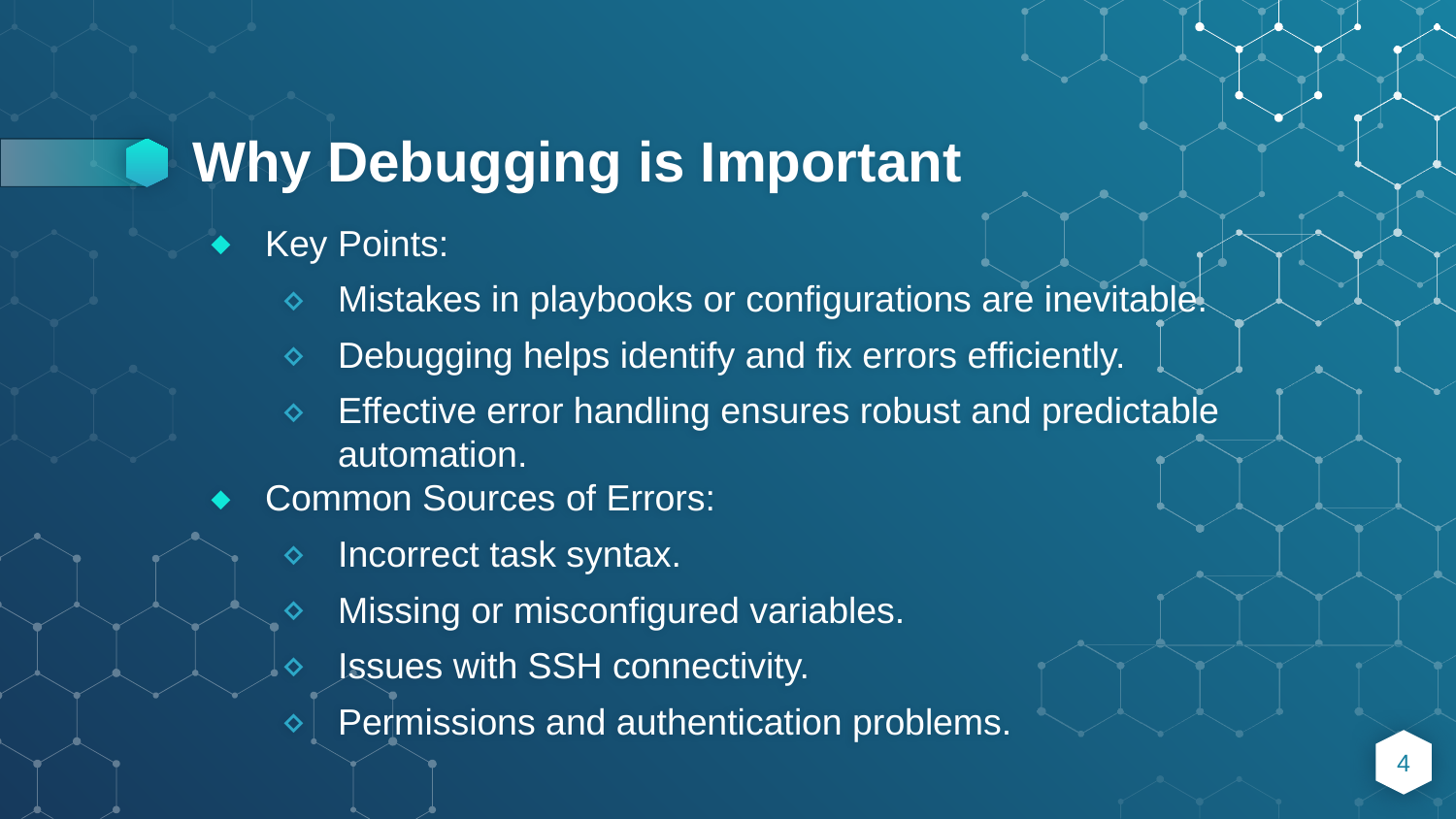

# Why Debugging is Important
Key Points:
Mistakes in playbooks or configurations are inevitable.
Debugging helps identify and fix errors efficiently.
Effective error handling ensures robust and predictable automation.
Common Sources of Errors:
Incorrect task syntax.
Missing or misconfigured variables.
Issues with SSH connectivity.
Permissions and authentication problems.
4